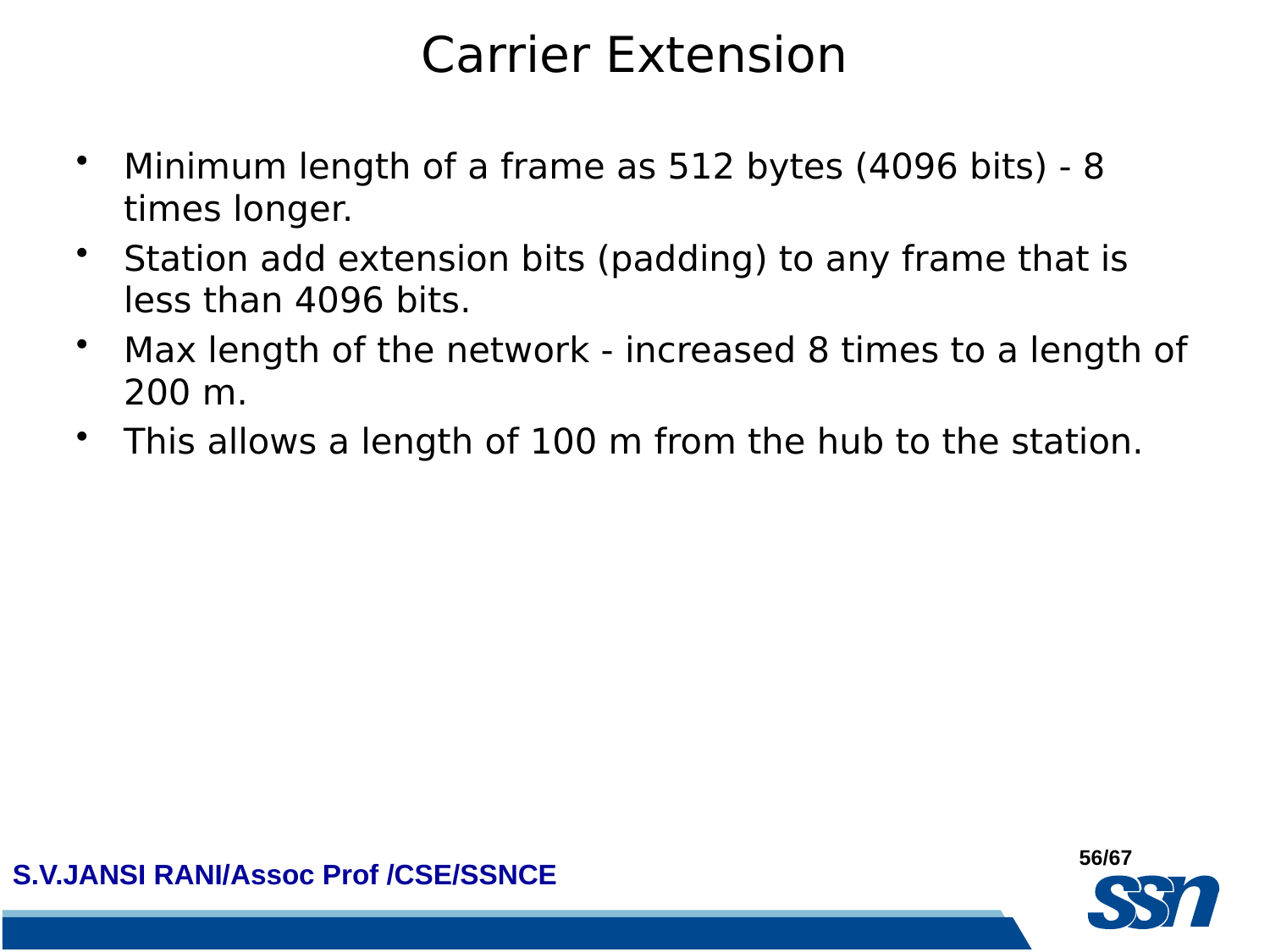

# Carrier Extension
Minimum length of a frame as 512 bytes (4096 bits) - 8 times longer.
Station add extension bits (padding) to any frame that is less than 4096 bits.
Max length of the network - increased 8 times to a length of 200 m.
This allows a length of 100 m from the hub to the station.